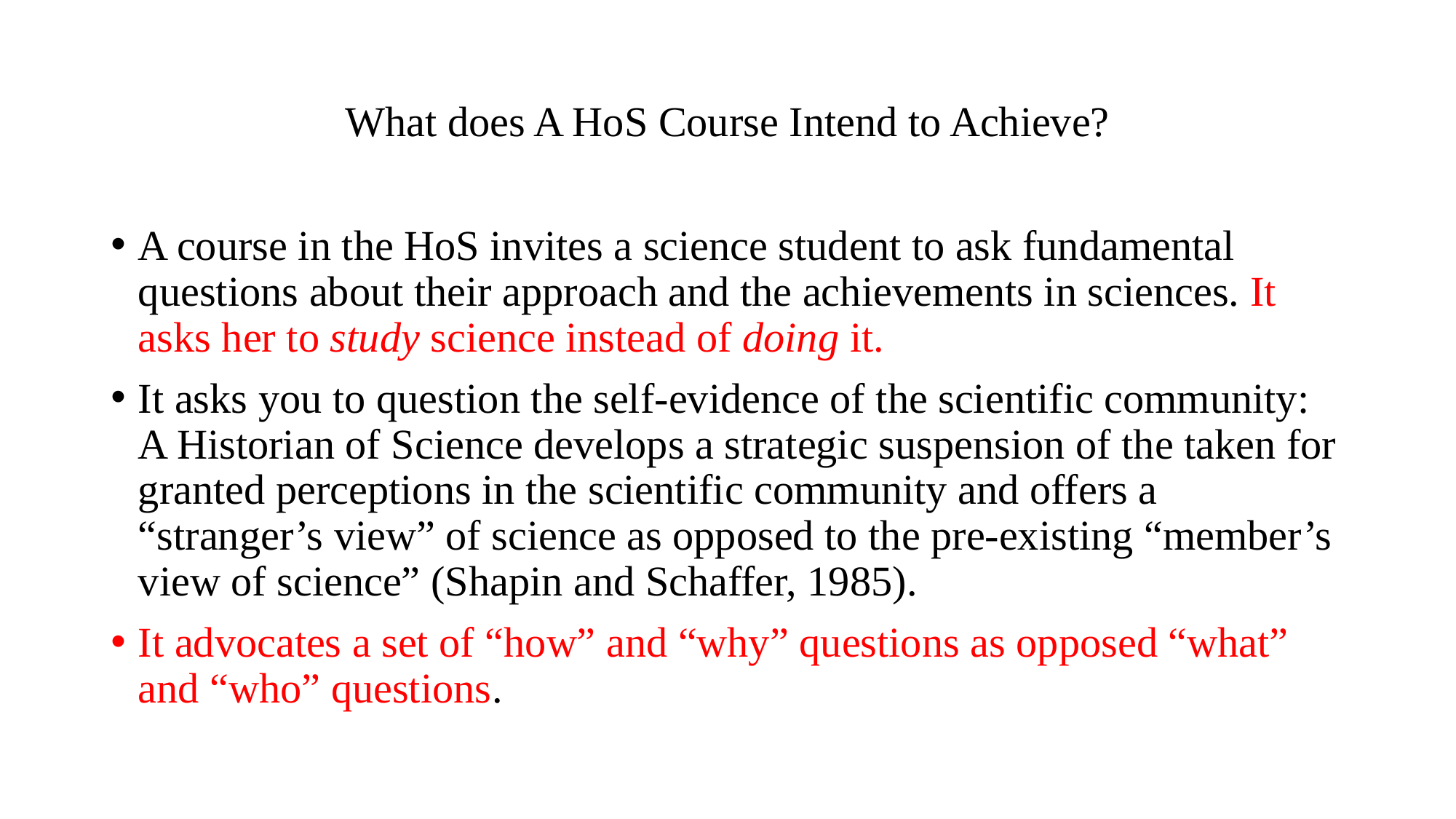

# What does A HoS Course Intend to Achieve?
A course in the HoS invites a science student to ask fundamental questions about their approach and the achievements in sciences. It asks her to study science instead of doing it.
It asks you to question the self-evidence of the scientific community: A Historian of Science develops a strategic suspension of the taken for granted perceptions in the scientific community and offers a “stranger’s view” of science as opposed to the pre-existing “member’s view of science” (Shapin and Schaffer, 1985).
It advocates a set of “how” and “why” questions as opposed “what” and “who” questions.